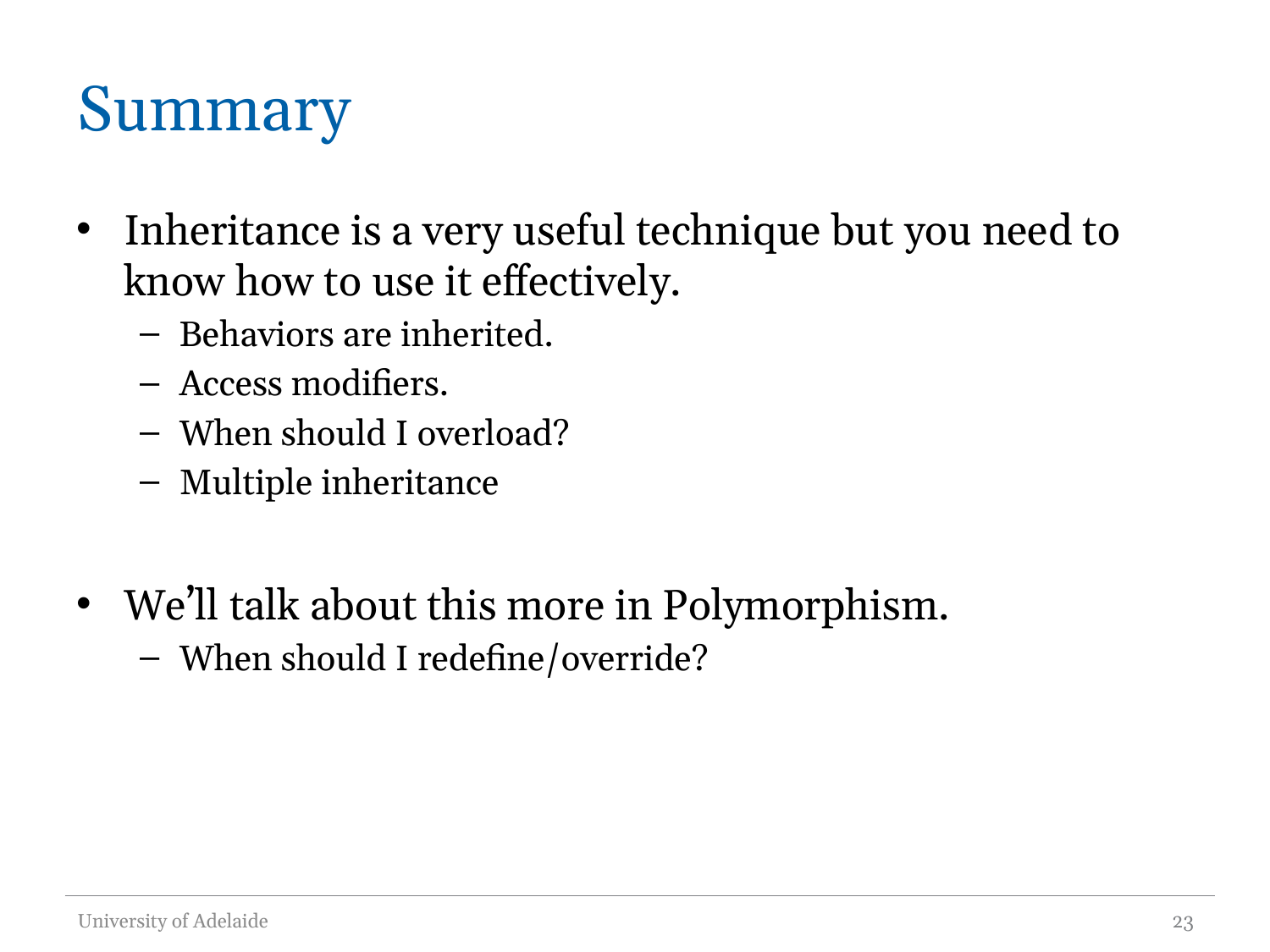

# Summary
Inheritance is a very useful technique but you need to know how to use it effectively.
Behaviors are inherited.
Access modifiers.
When should I overload?
Multiple inheritance

We’ll talk about this more in Polymorphism.
When should I redefine/override?

University of Adelaide
23